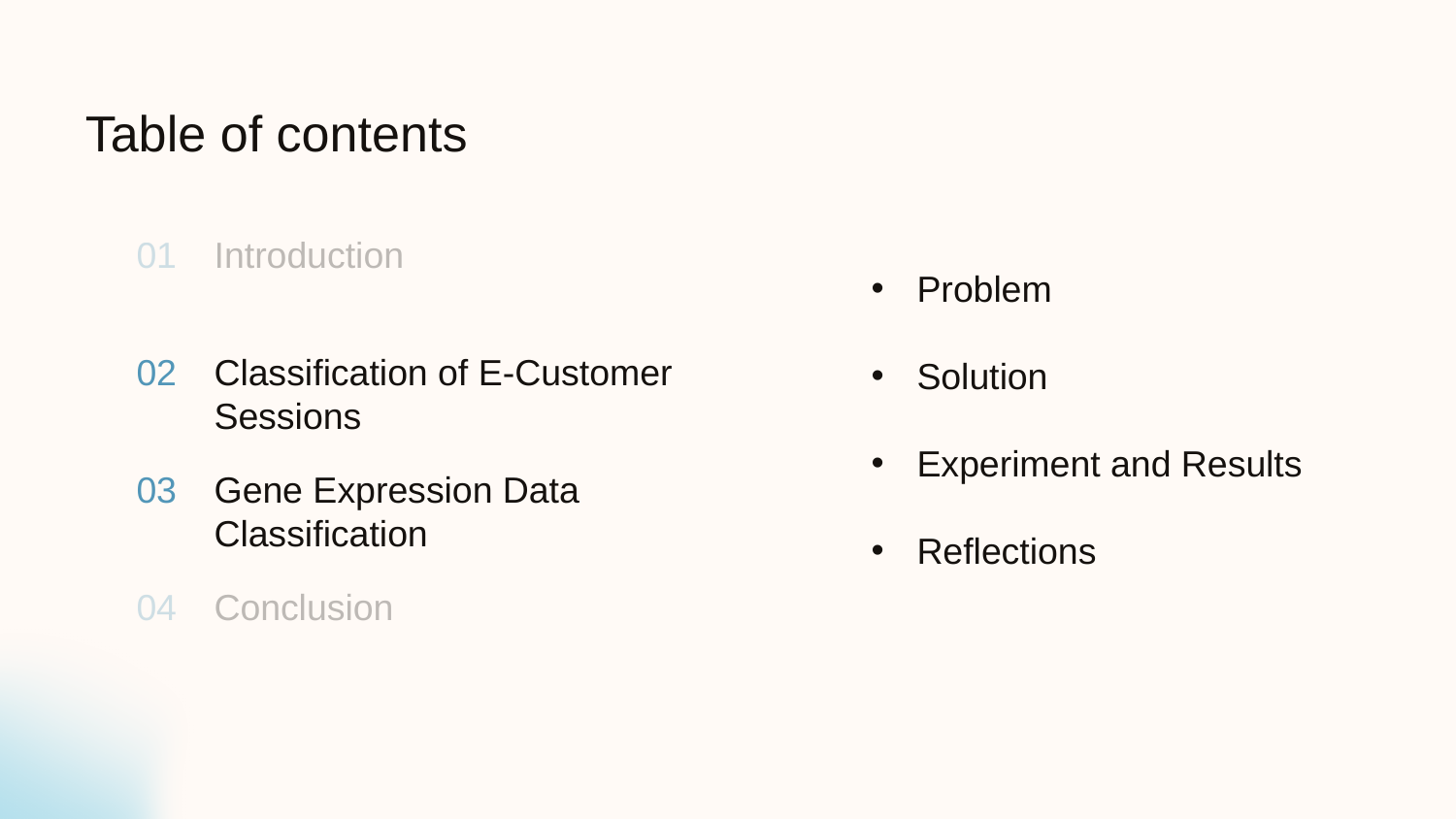

Brief Overview of SVMs

Kernels functions

Table of contents
# 01
Introduction
Problem

Solution

Experiment and Results

Reflections
02
Classification of E-Customer
Sessions
Gene Expression Data Classification
03
Conclusion
04
Justification

Comparison